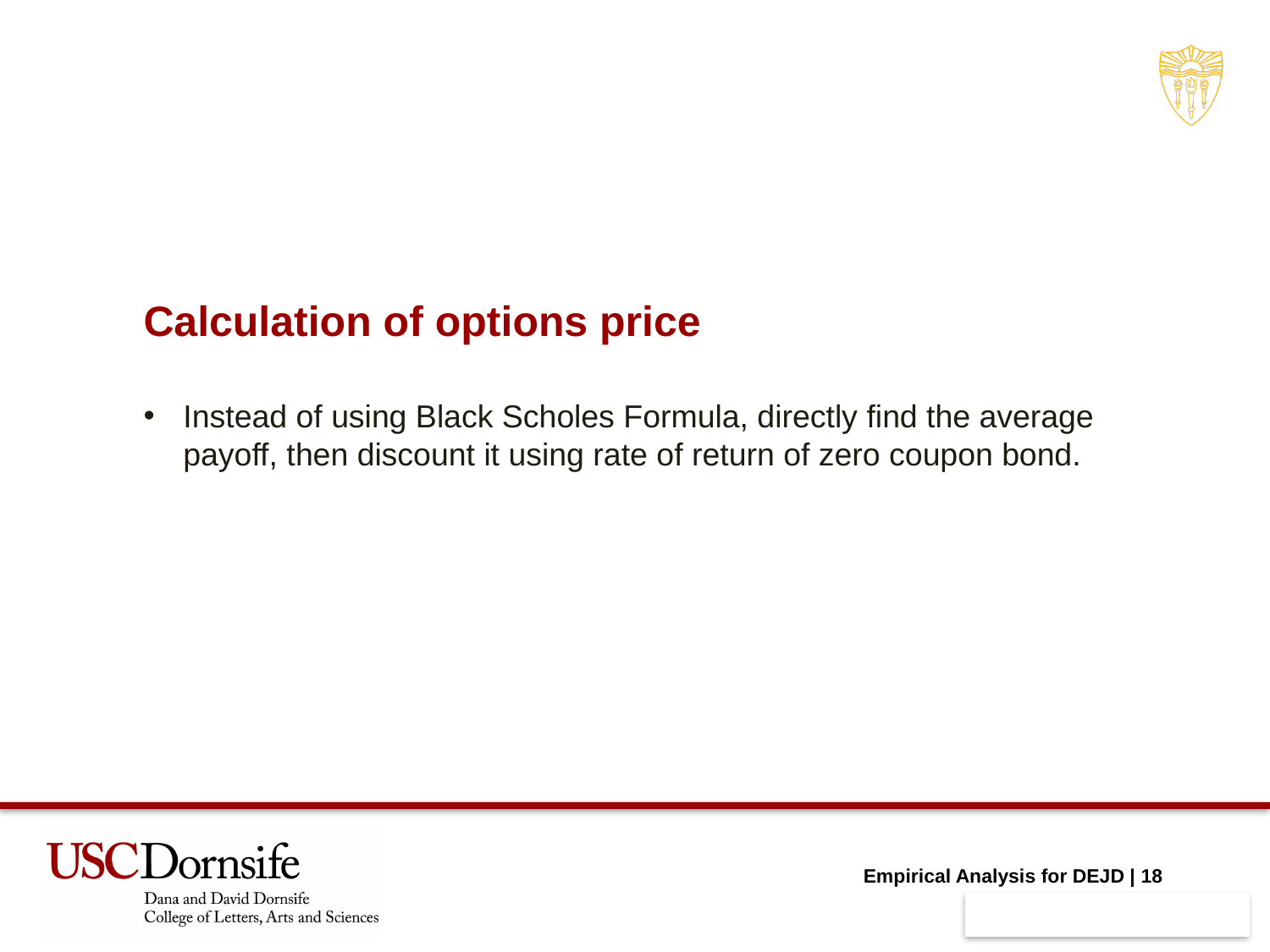

Calculation of options price

Instead of using Black Scholes Formula, directly find the average payoff, then discount it using rate of return of zero coupon bond.

Empirical Analysis for DEJD | 18